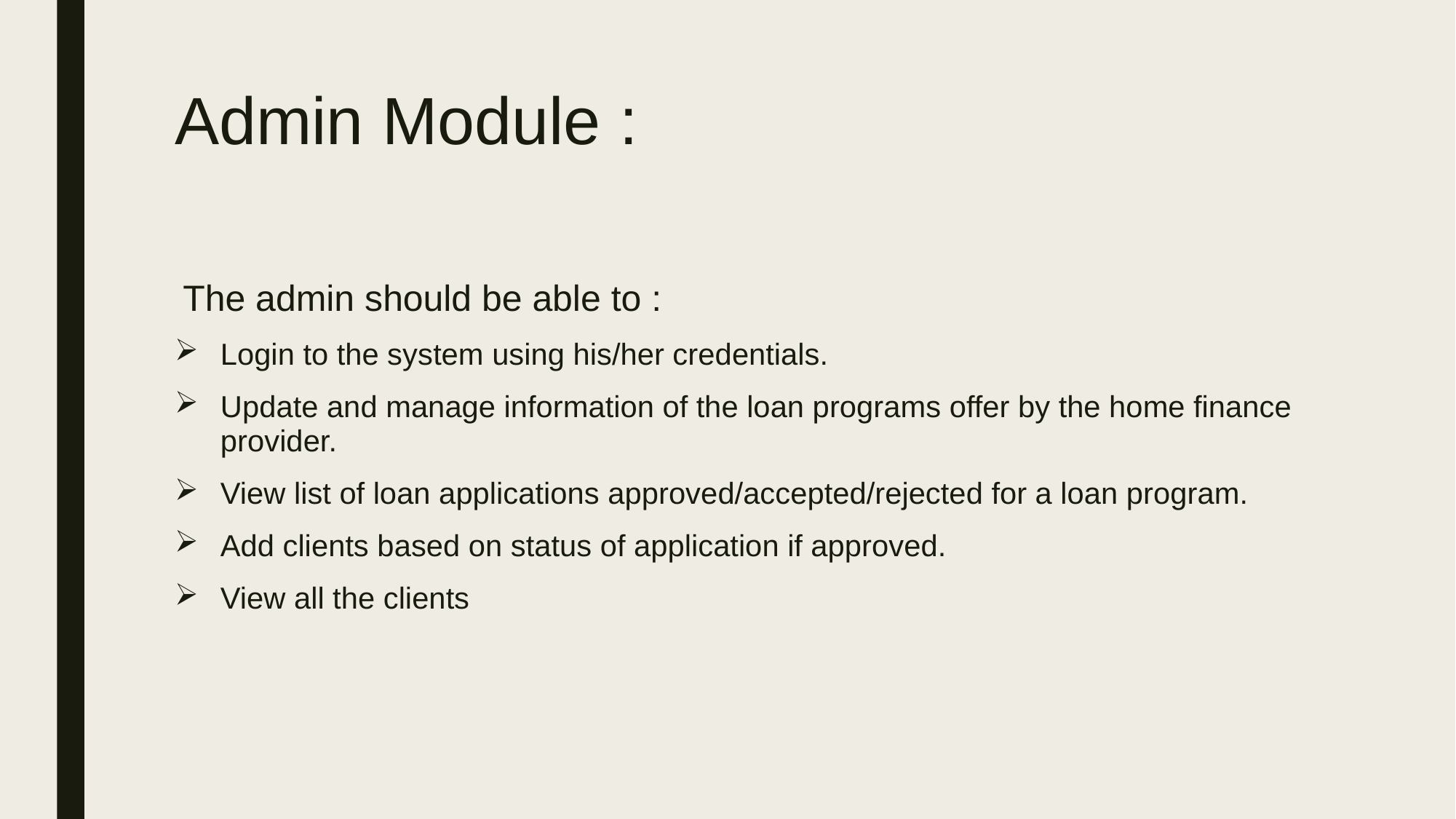

# Admin Module :
 The admin should be able to :
Login to the system using his/her credentials.
Update and manage information of the loan programs offer by the home finance provider.
View list of loan applications approved/accepted/rejected for a loan program.
Add clients based on status of application if approved.
View all the clients